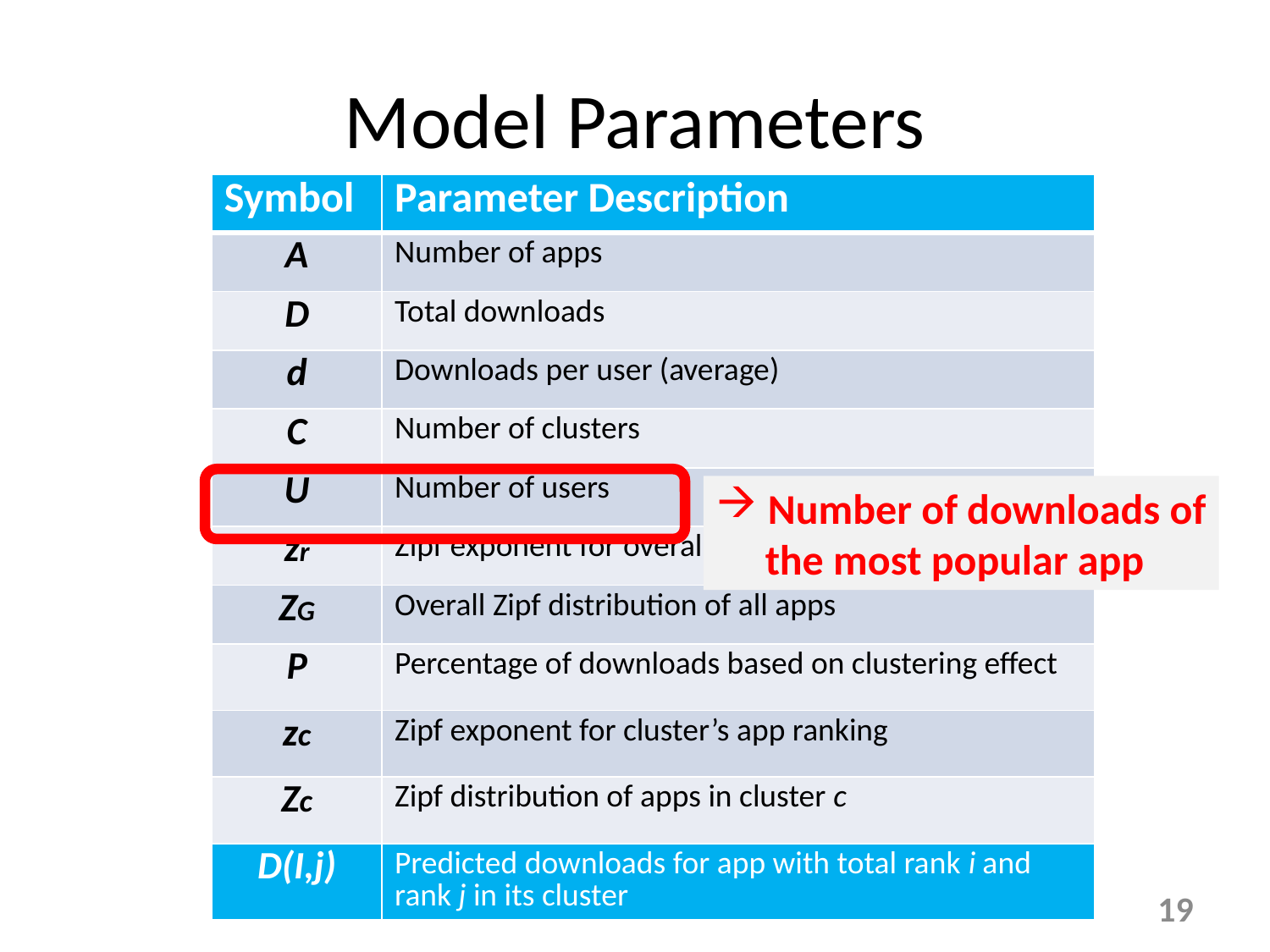

# Model Parameters
| Symbol | Parameter Description |
| --- | --- |
| A | Number of apps |
| D | Total downloads |
| d | Downloads per user (average) |
| C | Number of clusters |
| U | Number of users |
| zr | Zipf exponent for overall app ranking |
| ZG | Overall Zipf distribution of all apps |
| P | Percentage of downloads based on clustering effect |
| zc | Zipf exponent for cluster’s app ranking |
| Zc | Zipf distribution of apps in cluster c |
| D(I,j) | Predicted downloads for app with total rank i and rank j in its cluster |

 Number of downloads of
 the most popular app
19